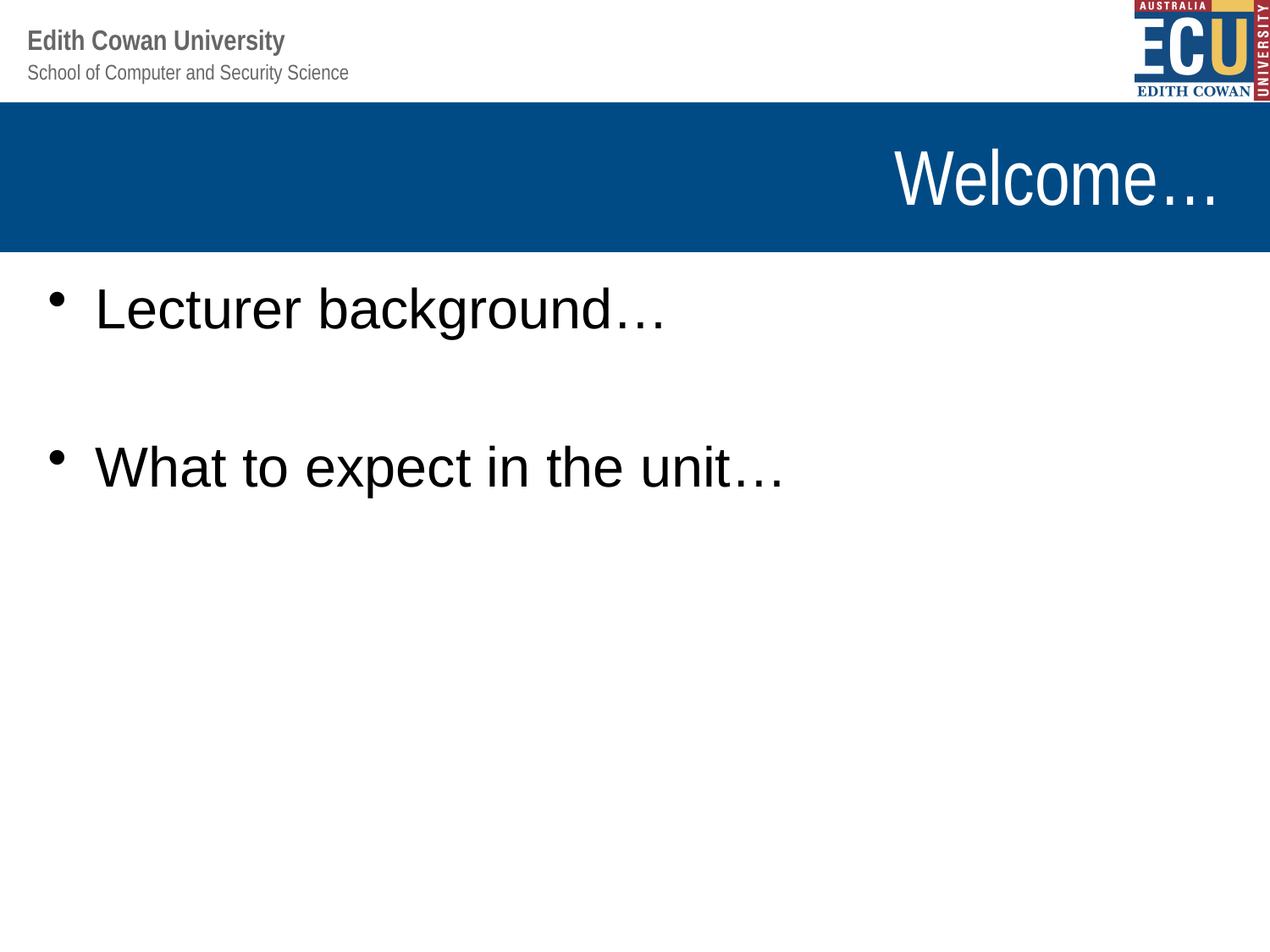

# Welcome…
Lecturer background…

What to expect in the unit…